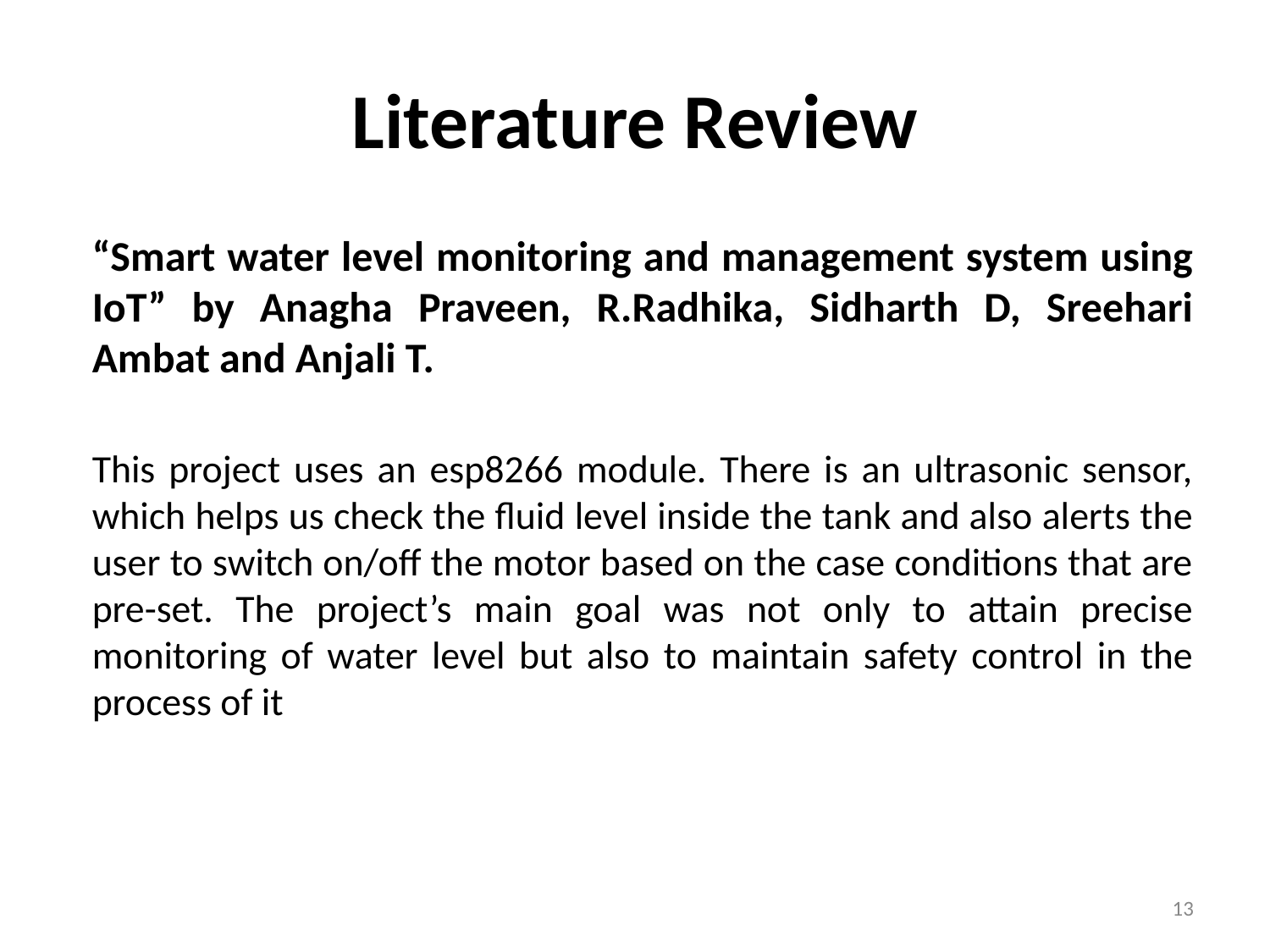

# Literature Review
“Smart water level monitoring and management system using IoT” by Anagha Praveen, R.Radhika, Sidharth D, Sreehari Ambat and Anjali T.

This project uses an esp8266 module. There is an ultrasonic sensor, which helps us check the fluid level inside the tank and also alerts the user to switch on/off the motor based on the case conditions that are pre-set. The project’s main goal was not only to attain precise monitoring of water level but also to maintain safety control in the process of it

13